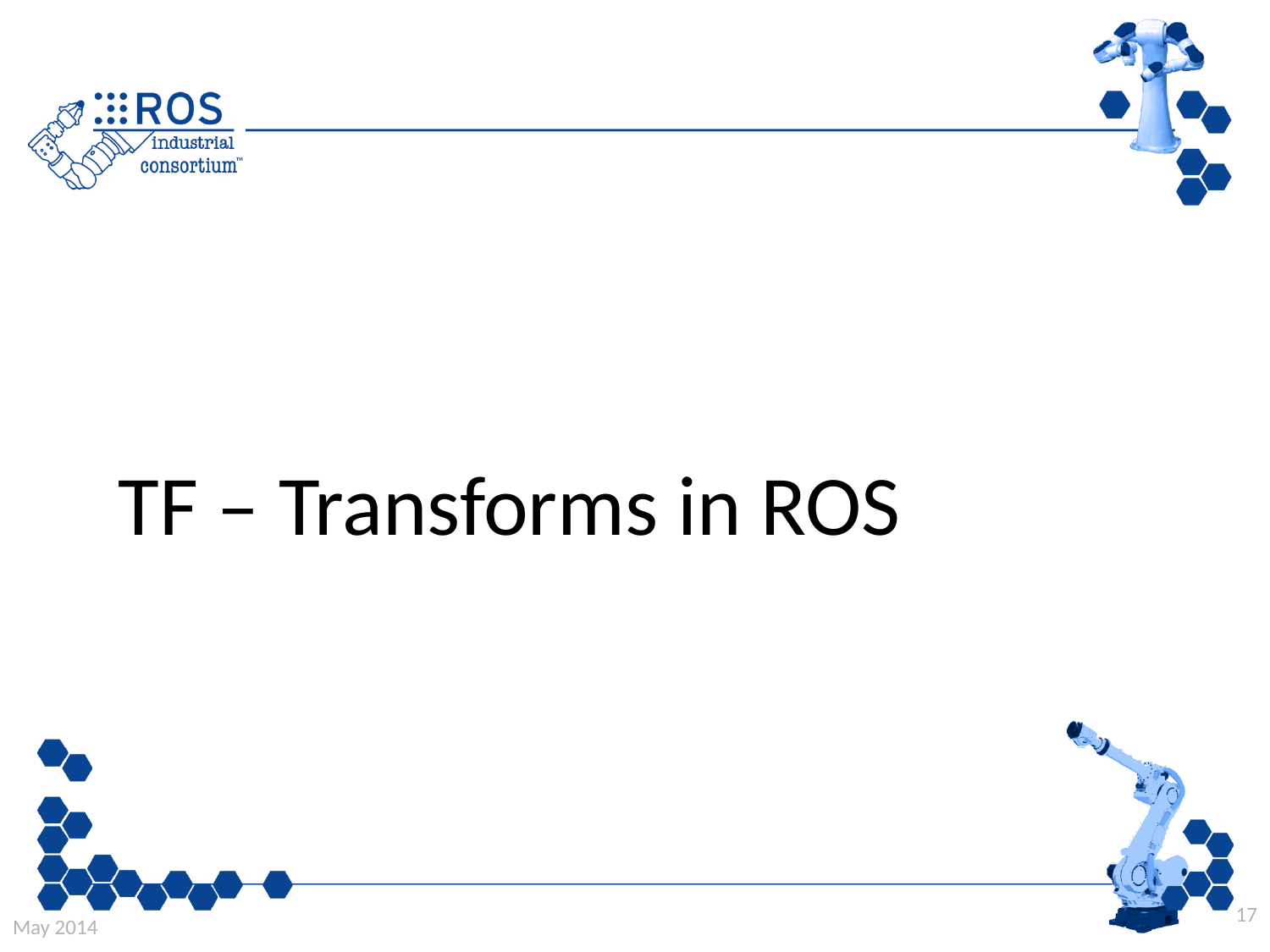

TF – Transforms in ROS
17
May 2014